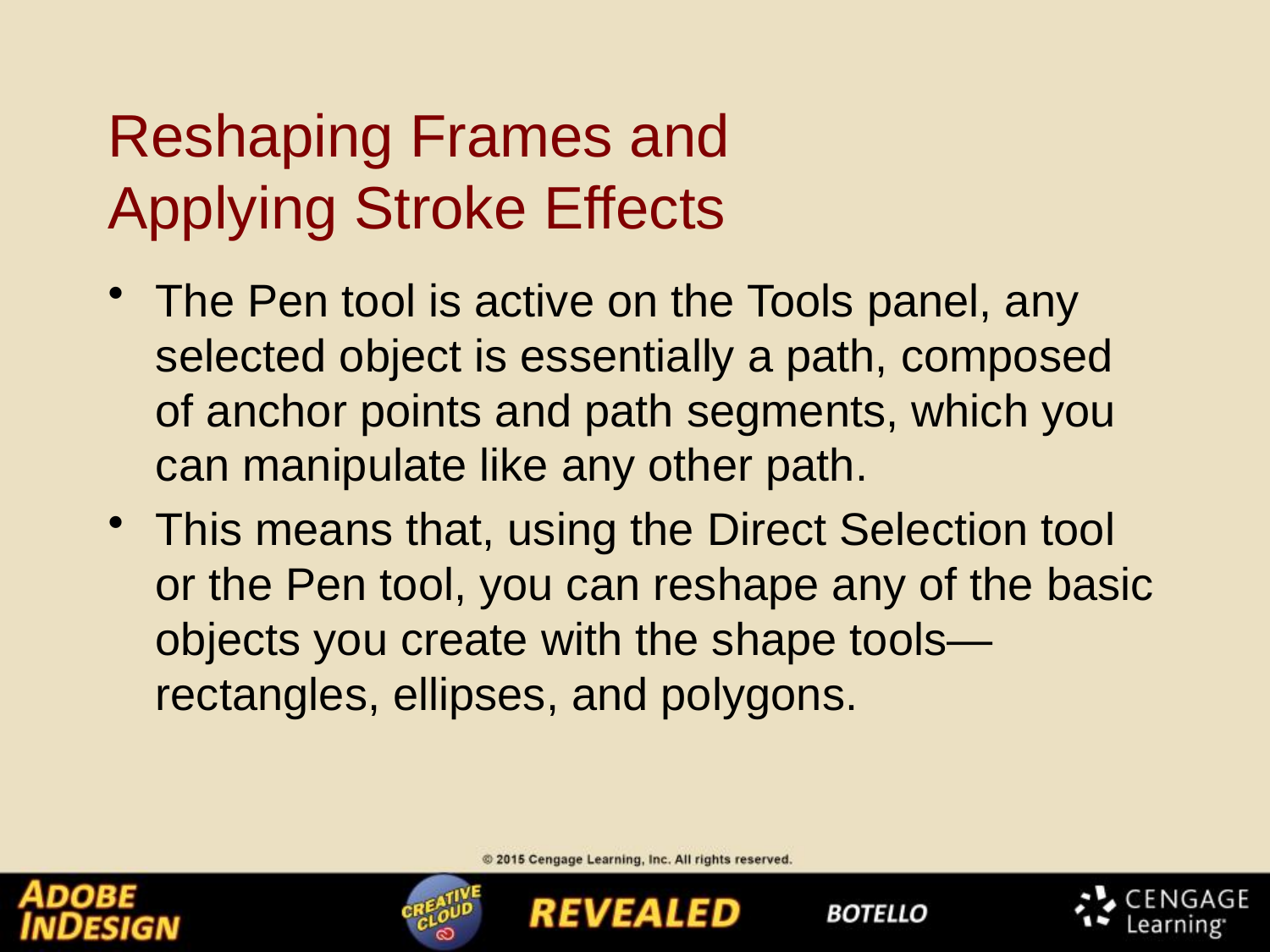

# Reshaping Frames and Applying Stroke Effects
The Pen tool is active on the Tools panel, any selected object is essentially a path, composed of anchor points and path segments, which you can manipulate like any other path.
This means that, using the Direct Selection tool or the Pen tool, you can reshape any of the basic objects you create with the shape tools—rectangles, ellipses, and polygons.